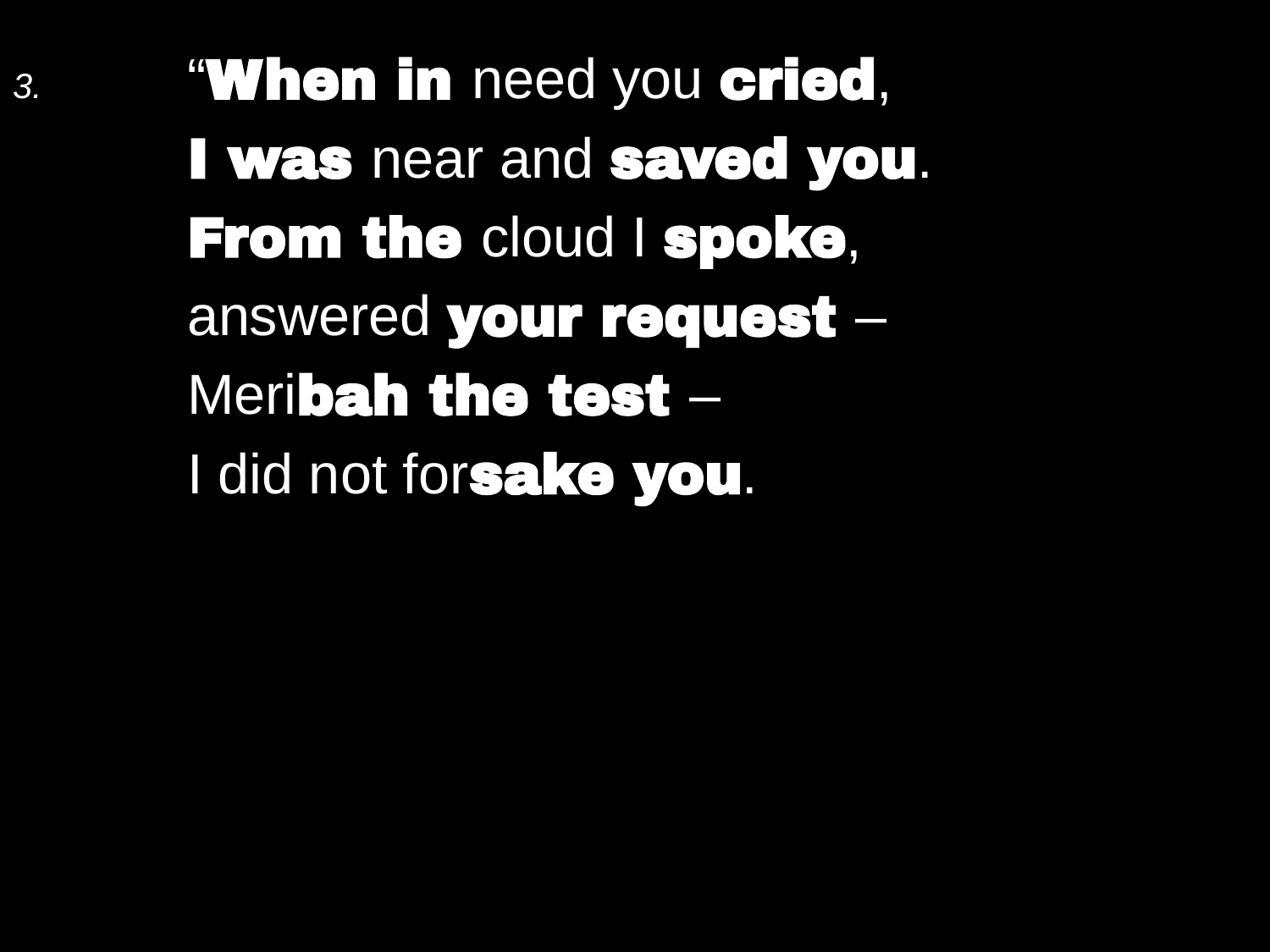

3.	“When in need you cried,
	I was near and saved you.
	From the cloud I spoke,
	answered your request –
	Meribah the test –
	I did not forsake you.